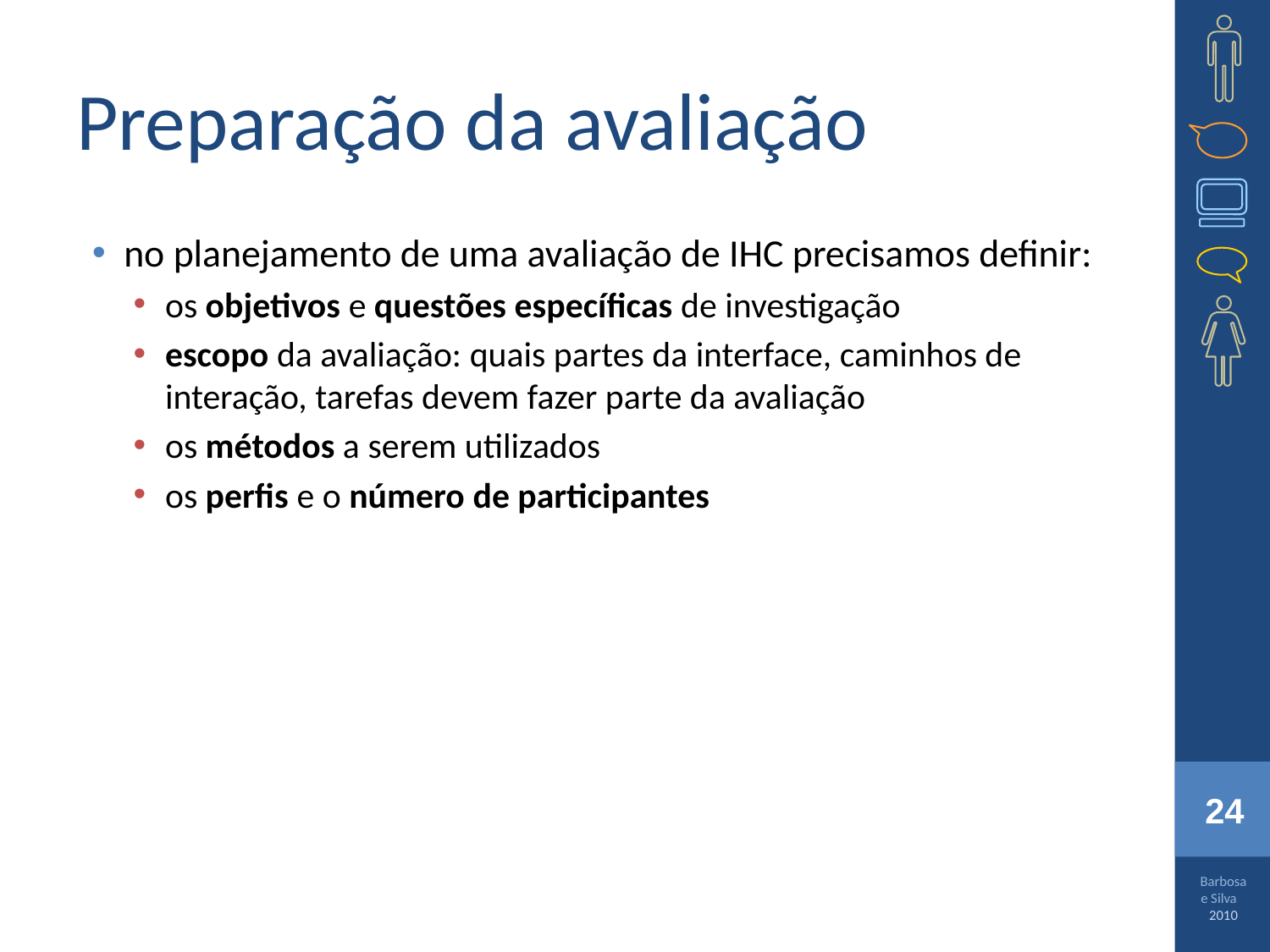

# Preparação da avaliação
no planejamento de uma avaliação de IHC precisamos definir:
os objetivos e questões específicas de investigação
escopo da avaliação: quais partes da interface, caminhos de interação, tarefas devem fazer parte da avaliação
os métodos a serem utilizados
os perfis e o número de participantes